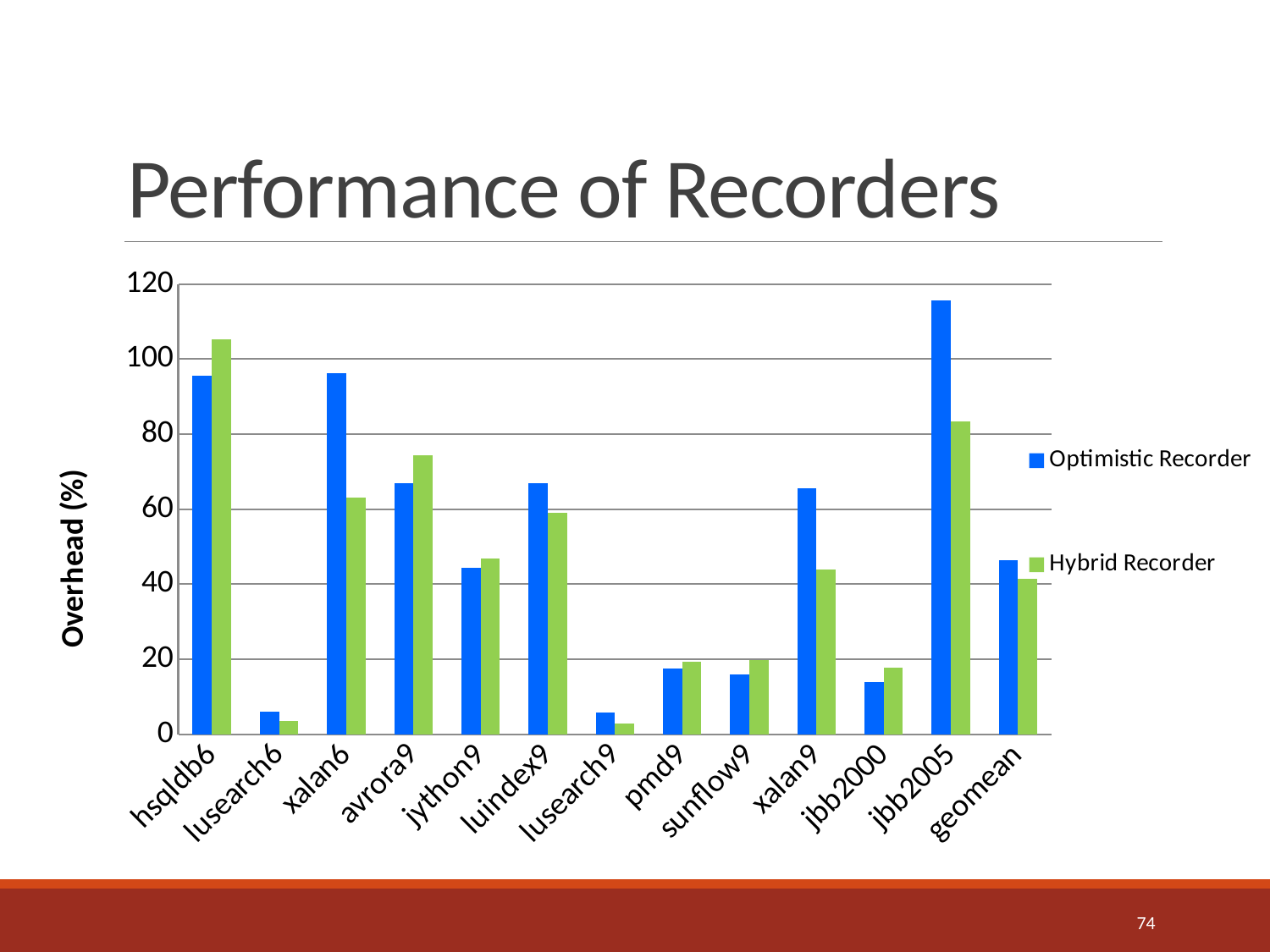

# Performance of Recorders

### Chart

| Category | Optimistic Recorder | Hybrid Recorder |
|---|---|---|
| hsqldb6 | 95.5400521066664 | 105.163474879628 |
| lusearch6 | 6.07163189727577 | 3.52776384246394 |
| xalan6 | 96.3130843671714 | 62.9717408794269 |
| avrora9 | 66.9718665166524 | 74.3334123051951 |
| jython9 | 44.359685350018 | 46.7376817077363 |
| luindex9 | 66.8636880424266 | 58.9552923896079 |
| lusearch9 | 5.714374004285 | 2.80207932758335 |
| pmd9 | 17.5540173978112 | 19.3362017896673 |
| sunflow9 | 16.0423158351424 | 19.8107861321638 |
| xalan9 | 65.4582553517271 | 44.0249680631928 |
| jbb2000 | 13.9857398022159 | 17.7019457605548 |
| jbb2005 | 115.634606123146 | 83.3673058225709 |
| geomean | 46.2873316462253 | 41.4783496903282 |
74